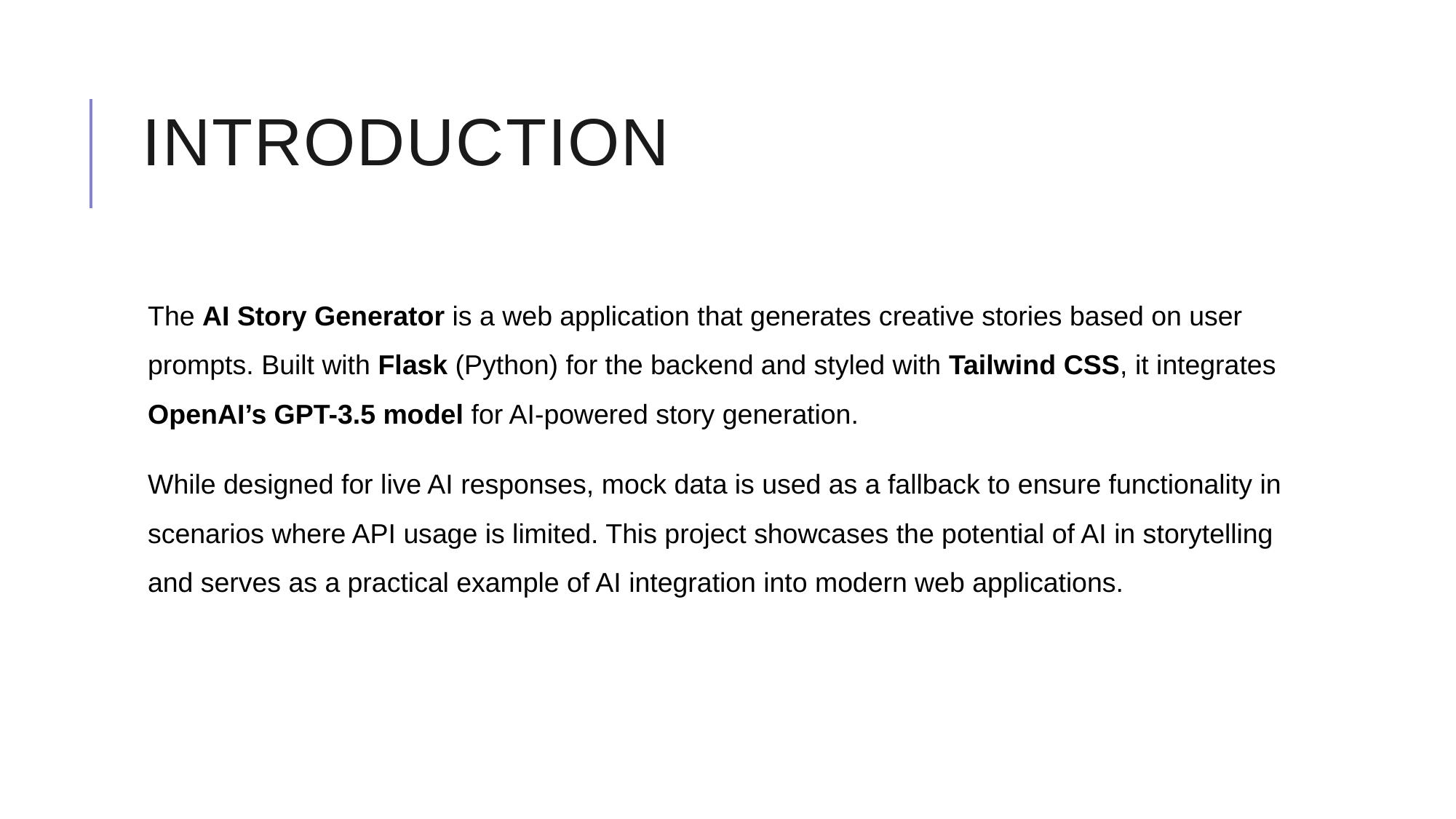

# INTRODUCTION
The AI Story Generator is a web application that generates creative stories based on user prompts. Built with Flask (Python) for the backend and styled with Tailwind CSS, it integrates OpenAI’s GPT-3.5 model for AI-powered story generation.
While designed for live AI responses, mock data is used as a fallback to ensure functionality in scenarios where API usage is limited. This project showcases the potential of AI in storytelling and serves as a practical example of AI integration into modern web applications.